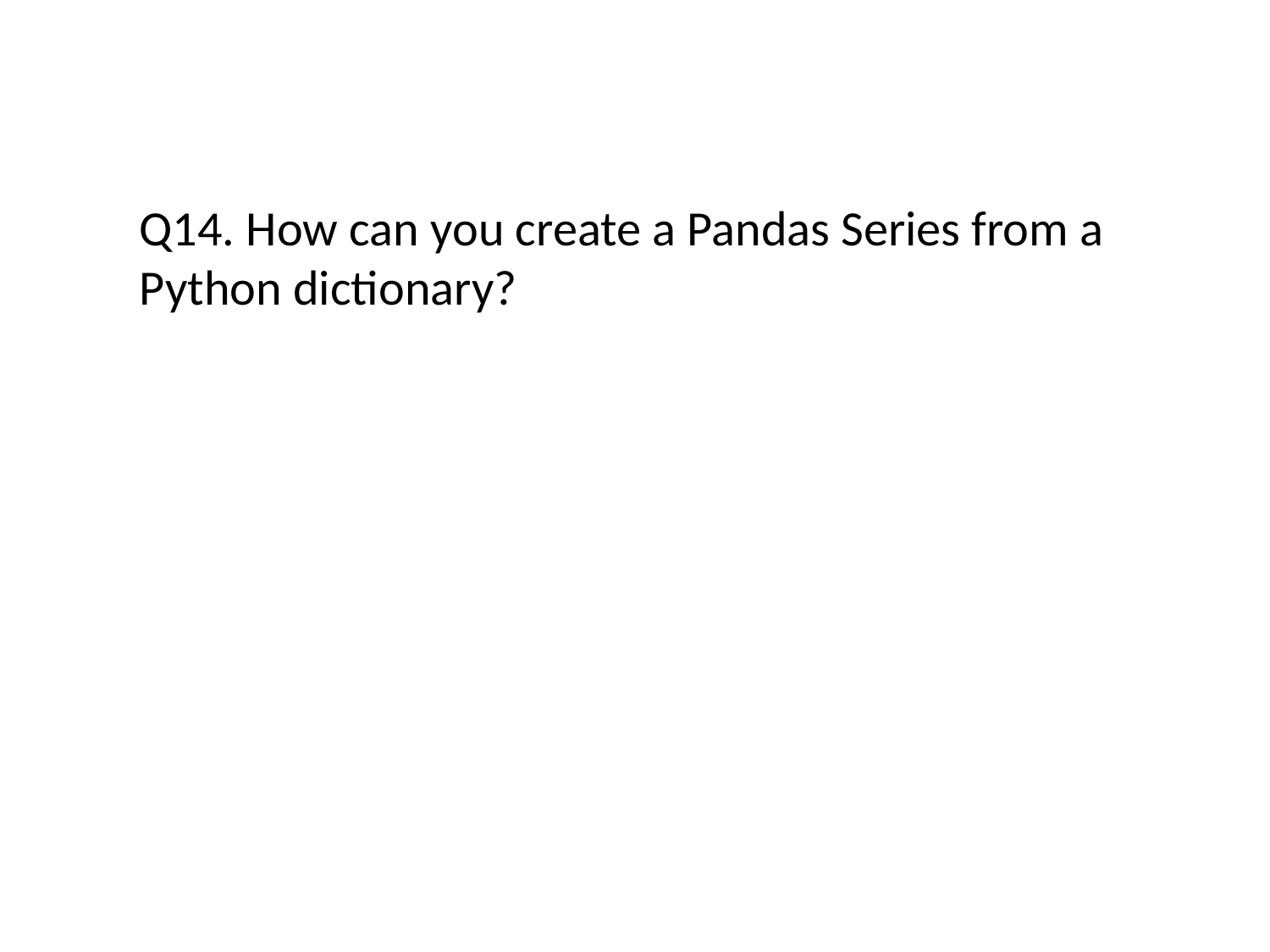

#
Q14. How can you create a Pandas Series from a Python dictionary?